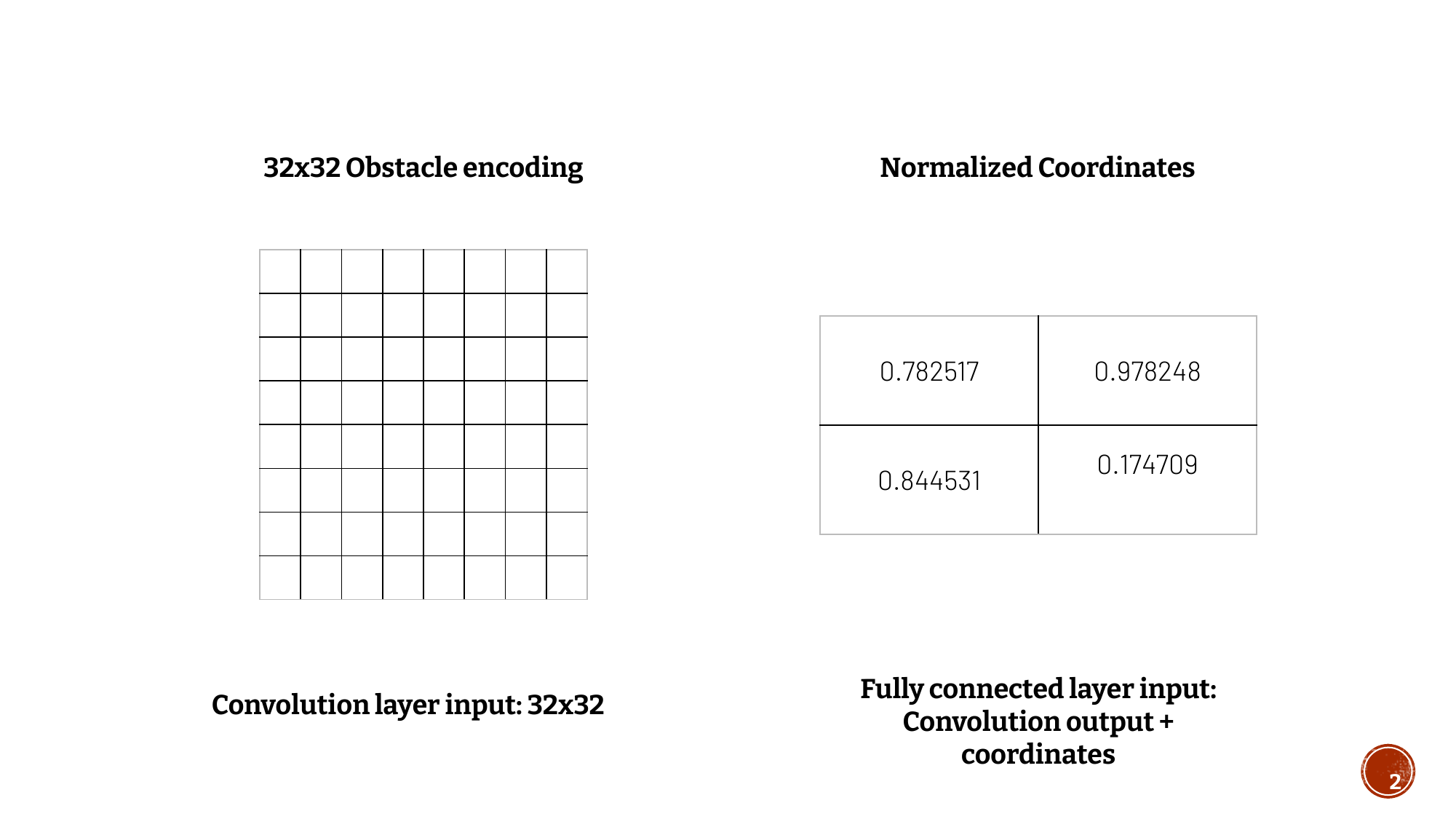

32x32 Obstacle encoding
Normalized Coordinates
|  |  |  |  |  |  |  |  |
| --- | --- | --- | --- | --- | --- | --- | --- |
|  |  |  |  |  |  |  |  |
|  |  |  |  |  |  |  |  |
|  |  |  |  |  |  |  |  |
|  |  |  |  |  |  |  |  |
|  |  |  |  |  |  |  |  |
|  |  |  |  |  |  |  |  |
|  |  |  |  |  |  |  |  |
| 0.782517 | 0.978248 |
| --- | --- |
| 0.844531 | 0.174709 |
Fully connected layer input: Convolution output + coordinates
Convolution layer input: 32x32
2